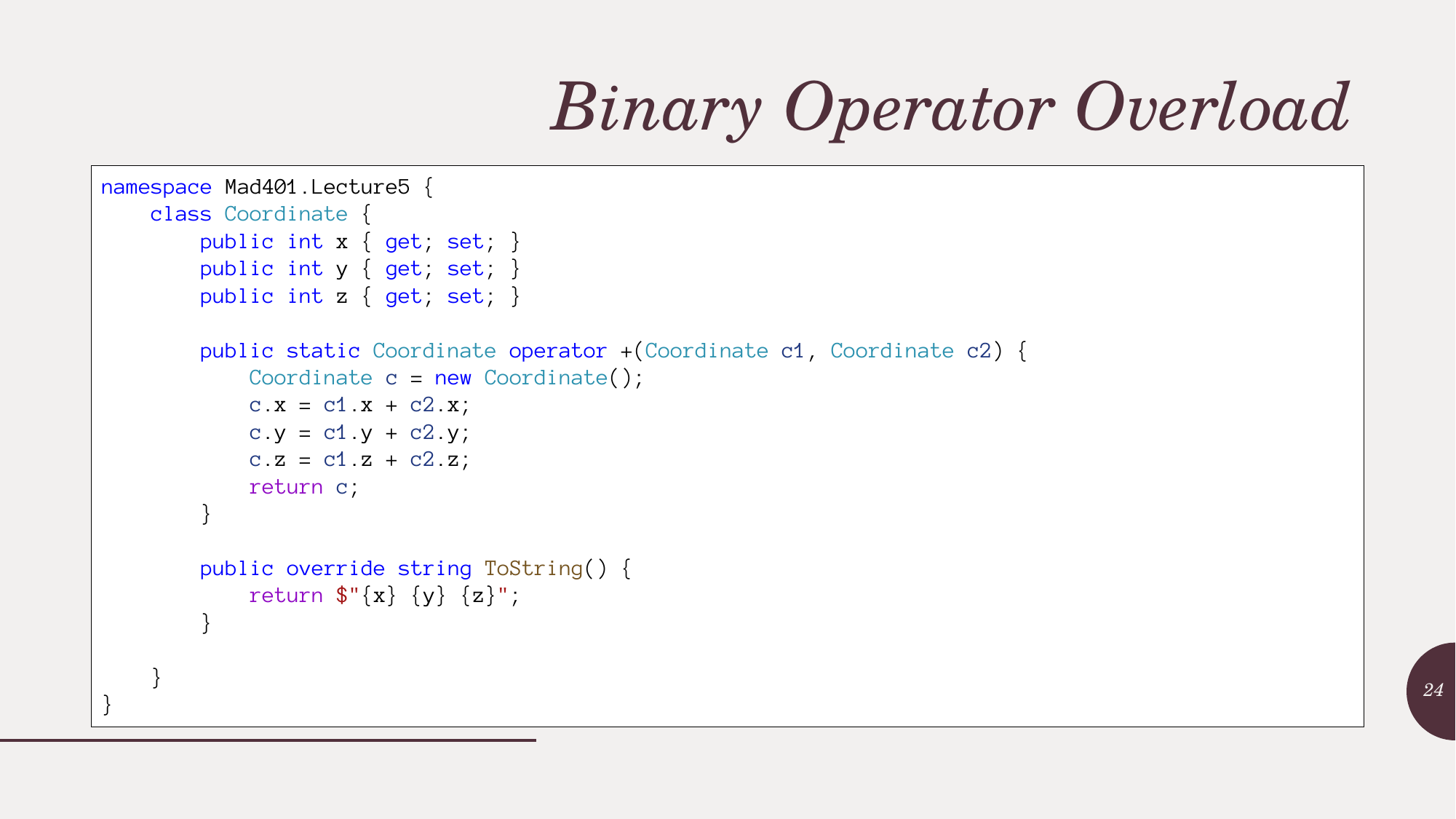

# Binary Operator Overload
namespace Mad401.Lecture5 {
    class Coordinate {
        public int x { get; set; }
        public int y { get; set; }
        public int z { get; set; }

        public static Coordinate operator +(Coordinate c1, Coordinate c2) {
            Coordinate c = new Coordinate();
            c.x = c1.x + c2.x;
            c.y = c1.y + c2.y;
            c.z = c1.z + c2.z;
            return c;
        }

        public override string ToString() {
            return $"{x} {y} {z}";
        }

    }
}

24